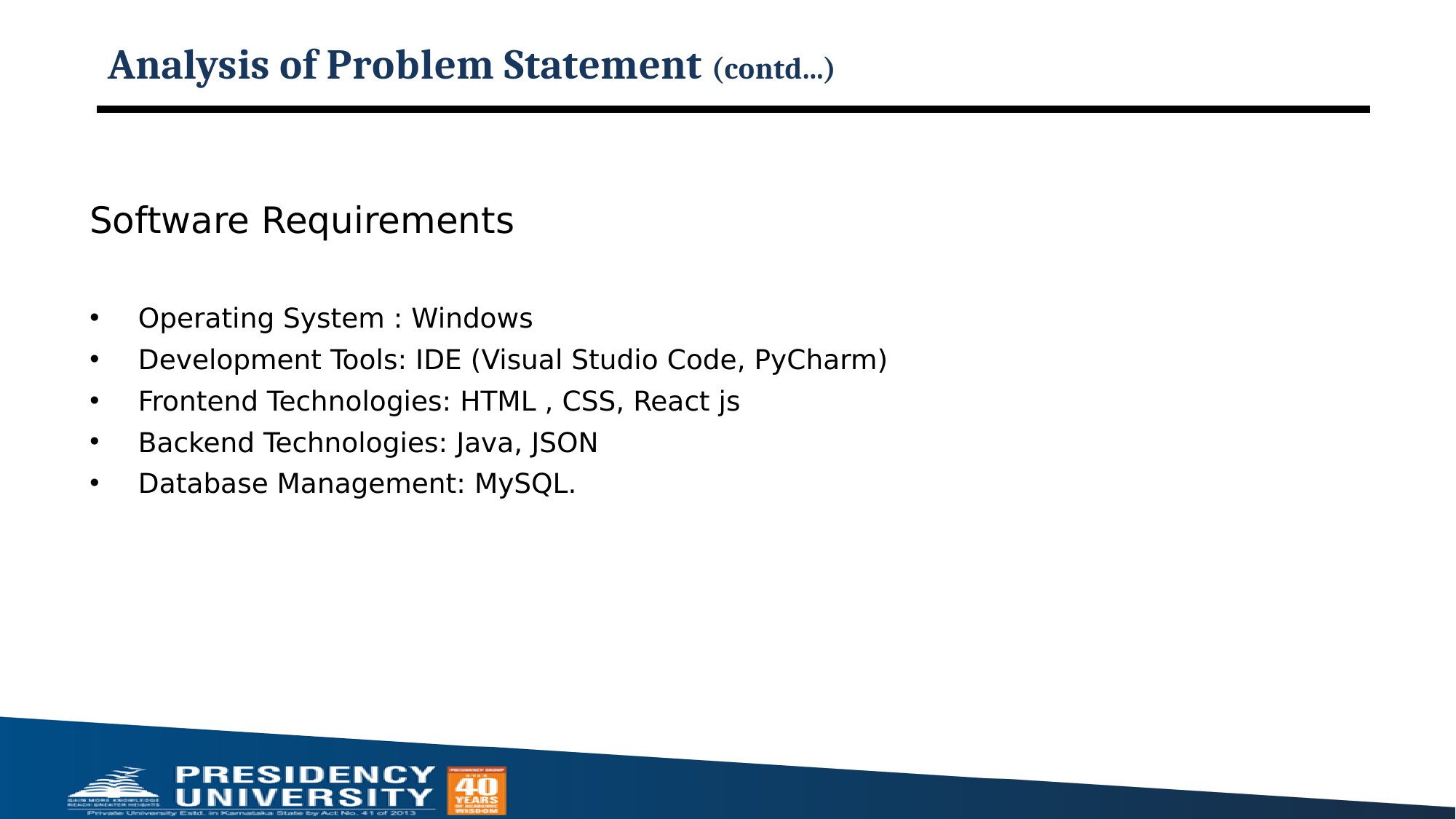

# Analysis of Problem Statement (contd...)
Software Requirements

Operating System : Windows
Development Tools: IDE (Visual Studio Code, PyCharm)
Frontend Technologies: HTML , CSS, React js
Backend Technologies: Java, JSON
Database Management: MySQL.